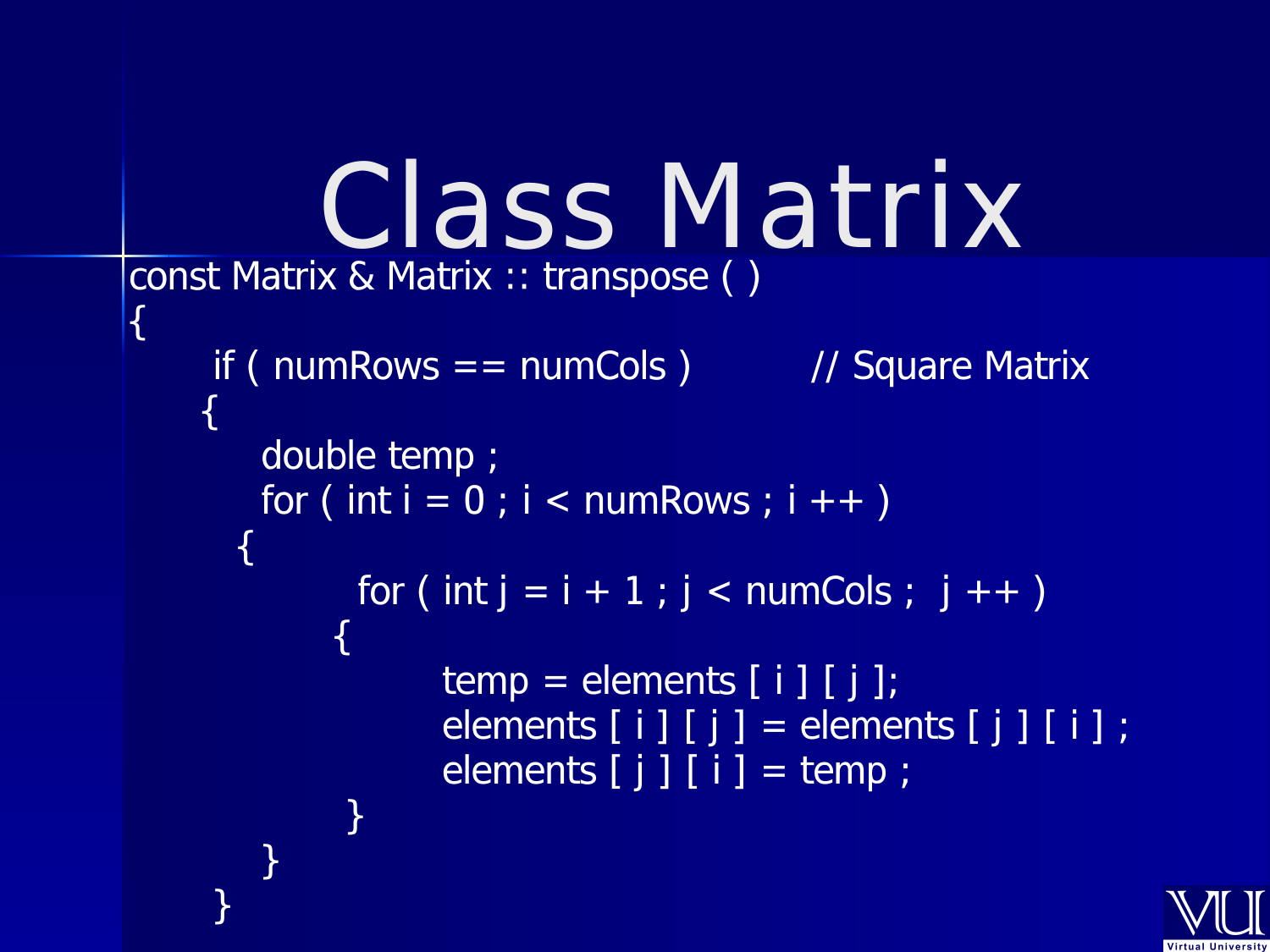

# Class Matrix
const Matrix & Matrix :: transpose ( )
{
       if ( numRows == numCols )	// Square Matrix
      {
           double temp ;
           for ( int i = 0 ; i < numRows ; i ++ )
	     {
                   for ( int j = i + 1 ; j < numCols ;  j ++ )
	             {
                          temp = elements [ i ] [ j ];
                          elements [ i ] [ j ] = elements [ j ] [ i ] ;
                          elements [ j ] [ i ] = temp ;
                  }
           }
       }